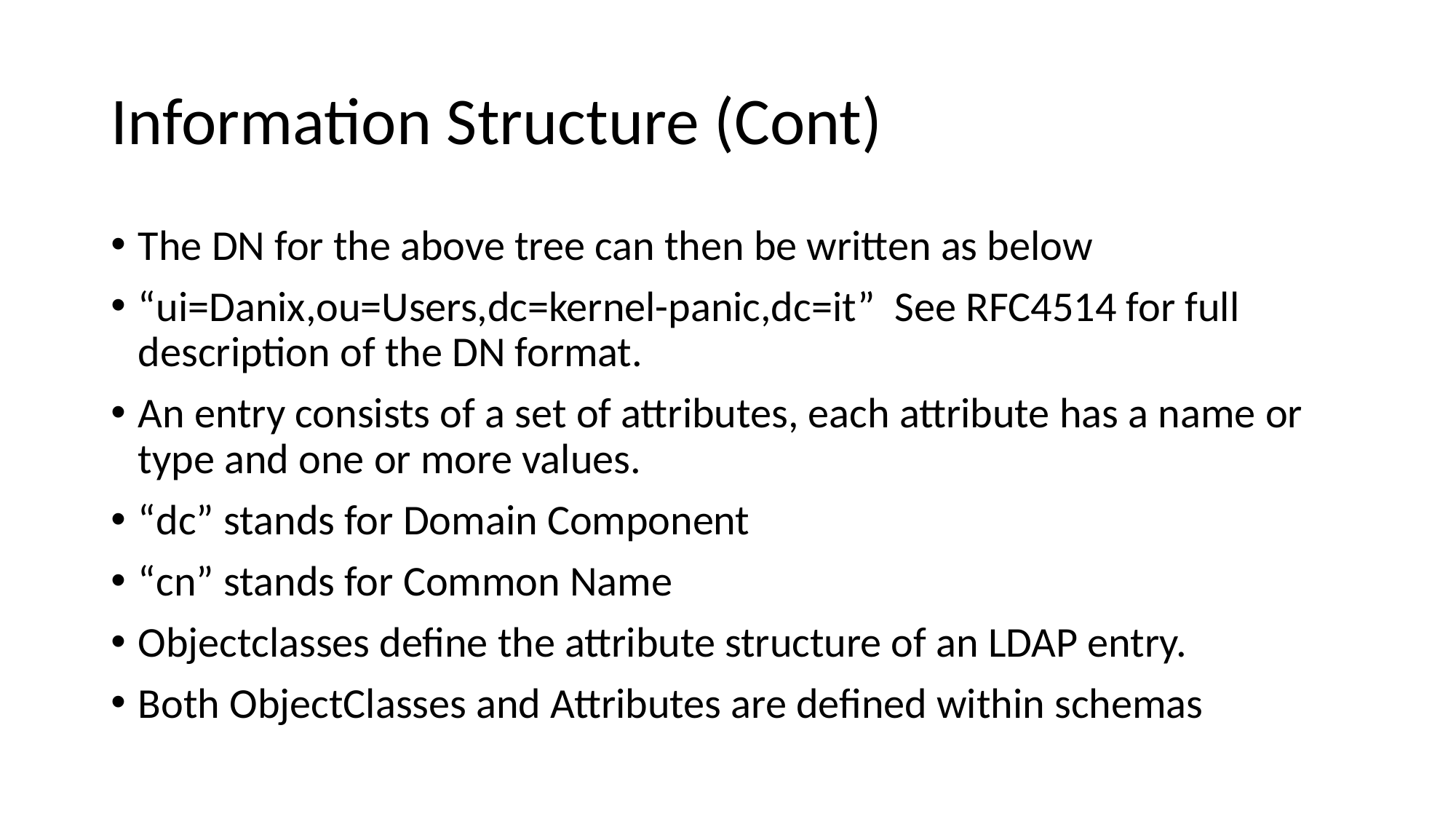

# Information Structure (Cont)
The DN for the above tree can then be written as below
“ui=Danix,ou=Users,dc=kernel-panic,dc=it”  See RFC4514 for full description of the DN format.
An entry consists of a set of attributes, each attribute has a name or type and one or more values.
“dc” stands for Domain Component
“cn” stands for Common Name
Objectclasses define the attribute structure of an LDAP entry.
Both ObjectClasses and Attributes are defined within schemas